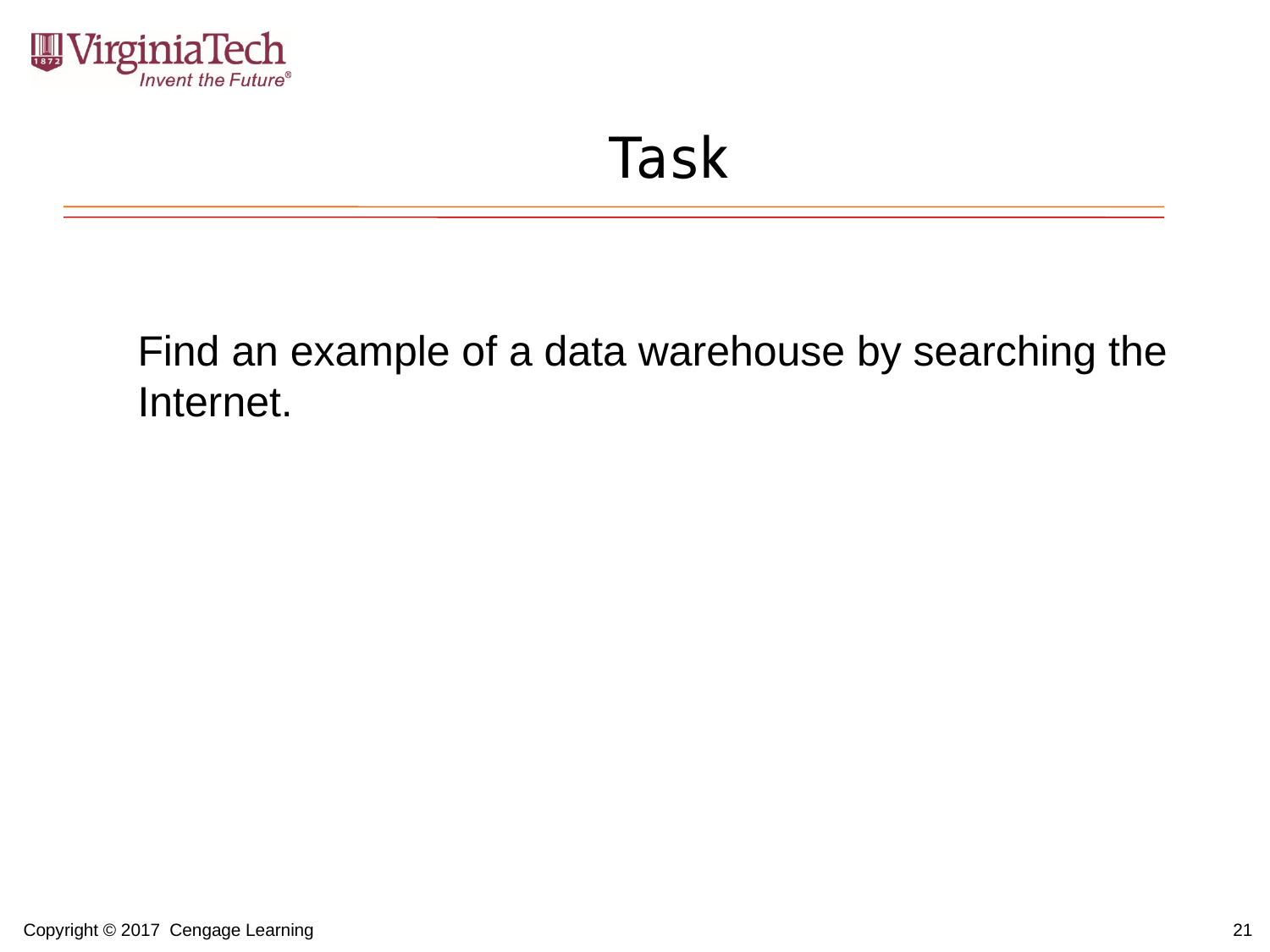

# Task
Find an example of a data warehouse by searching the Internet.
21
Copyright © 2017  Cengage Learning